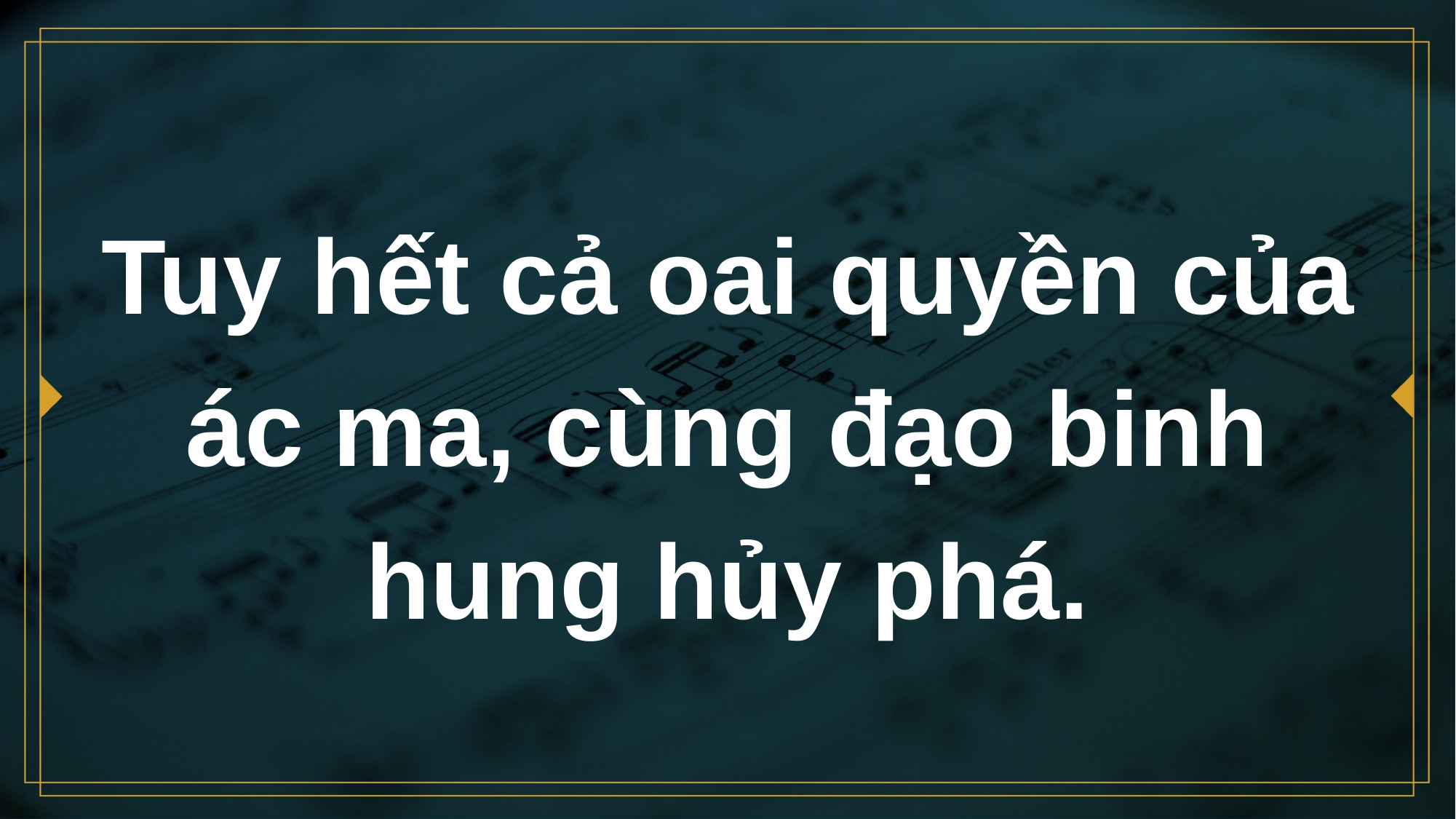

# Tuy hết cả oai quyền của ác ma, cùng đạo binh hung hủy phá.